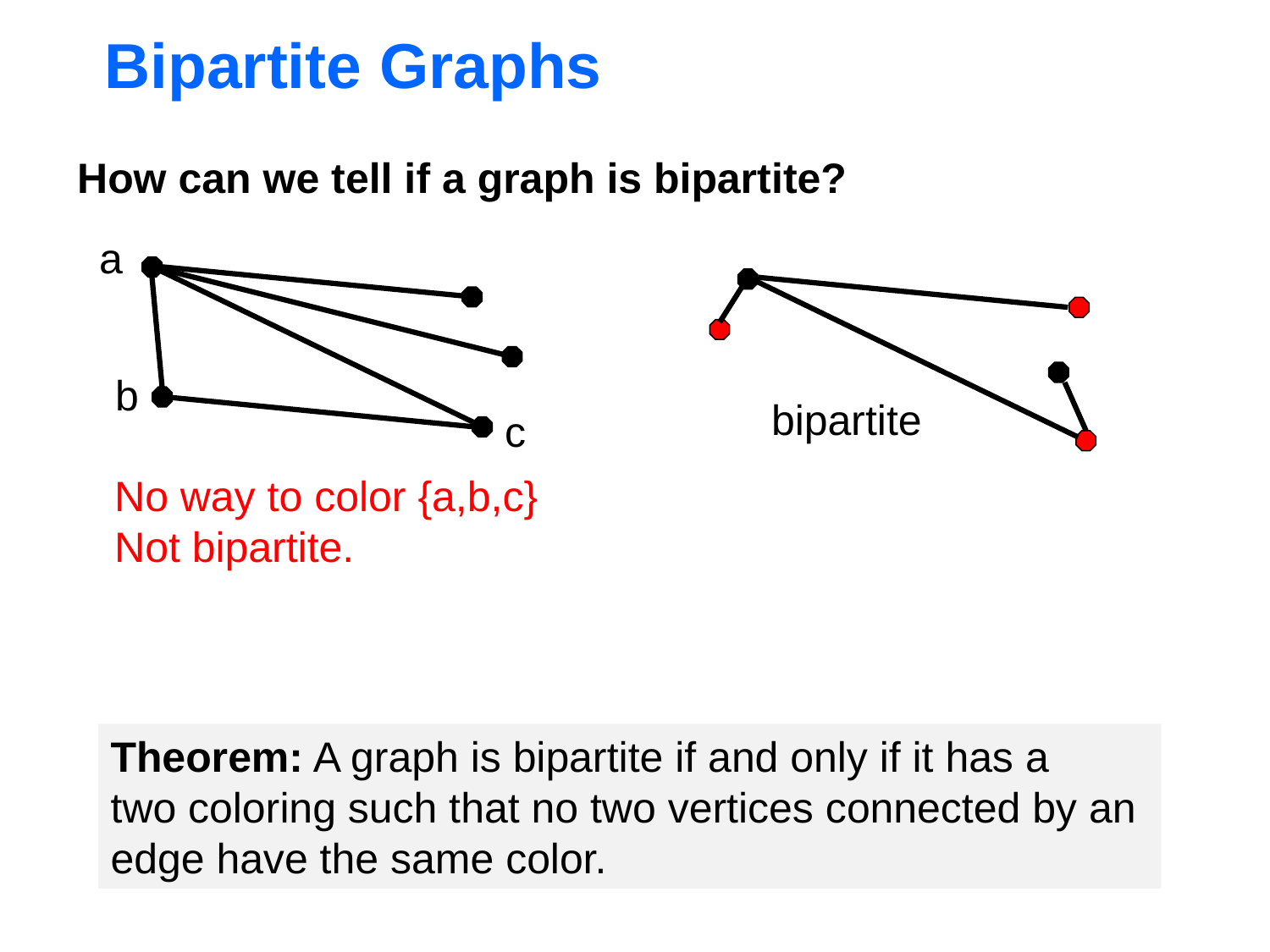

# Bipartite Graphs
How can we tell if a graph is bipartite?
a

b

bipartite

c

No way to color {a,b,c}
Not bipartite.
Theorem: A graph is bipartite if and only if it has a
two coloring such that no two vertices connected by an
edge have the same color.